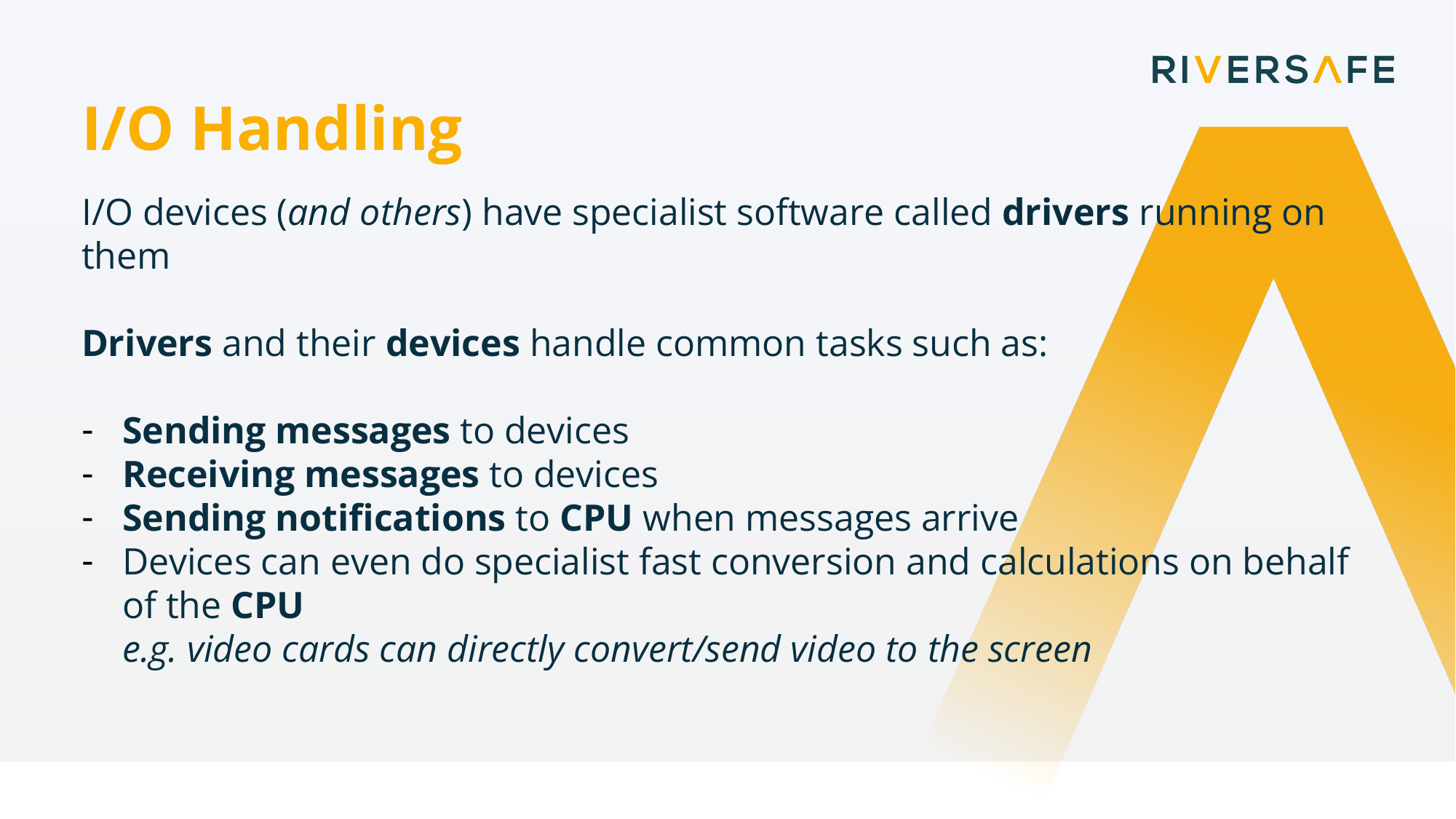

I/O Handling
I/O devices (and others) have specialist software called drivers running on them
Drivers and their devices handle common tasks such as:
Sending messages to devices
Receiving messages to devices
Sending notifications to CPU when messages arrive
Devices can even do specialist fast conversion and calculations on behalf of the CPU
e.g. video cards can directly convert/send video to the screen